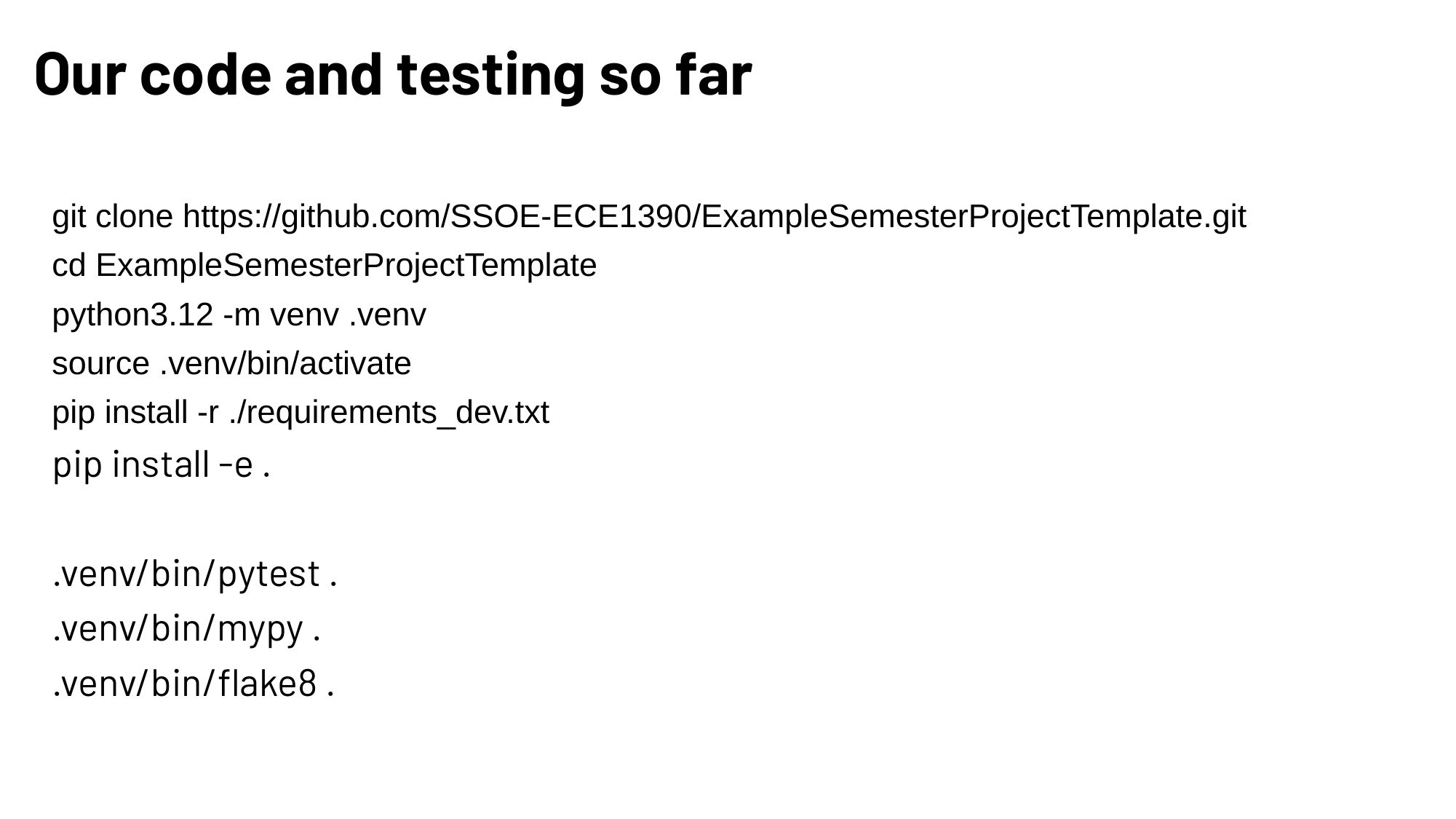

Our code and testing so far
git clone https://github.com/SSOE-ECE1390/ExampleSemesterProjectTemplate.git
cd ExampleSemesterProjectTemplate
python3.12 -m venv .venv
source .venv/bin/activate
pip install -r ./requirements_dev.txt
pip install -e .

.venv/bin/pytest .
.venv/bin/mypy .
.venv/bin/flake8 .